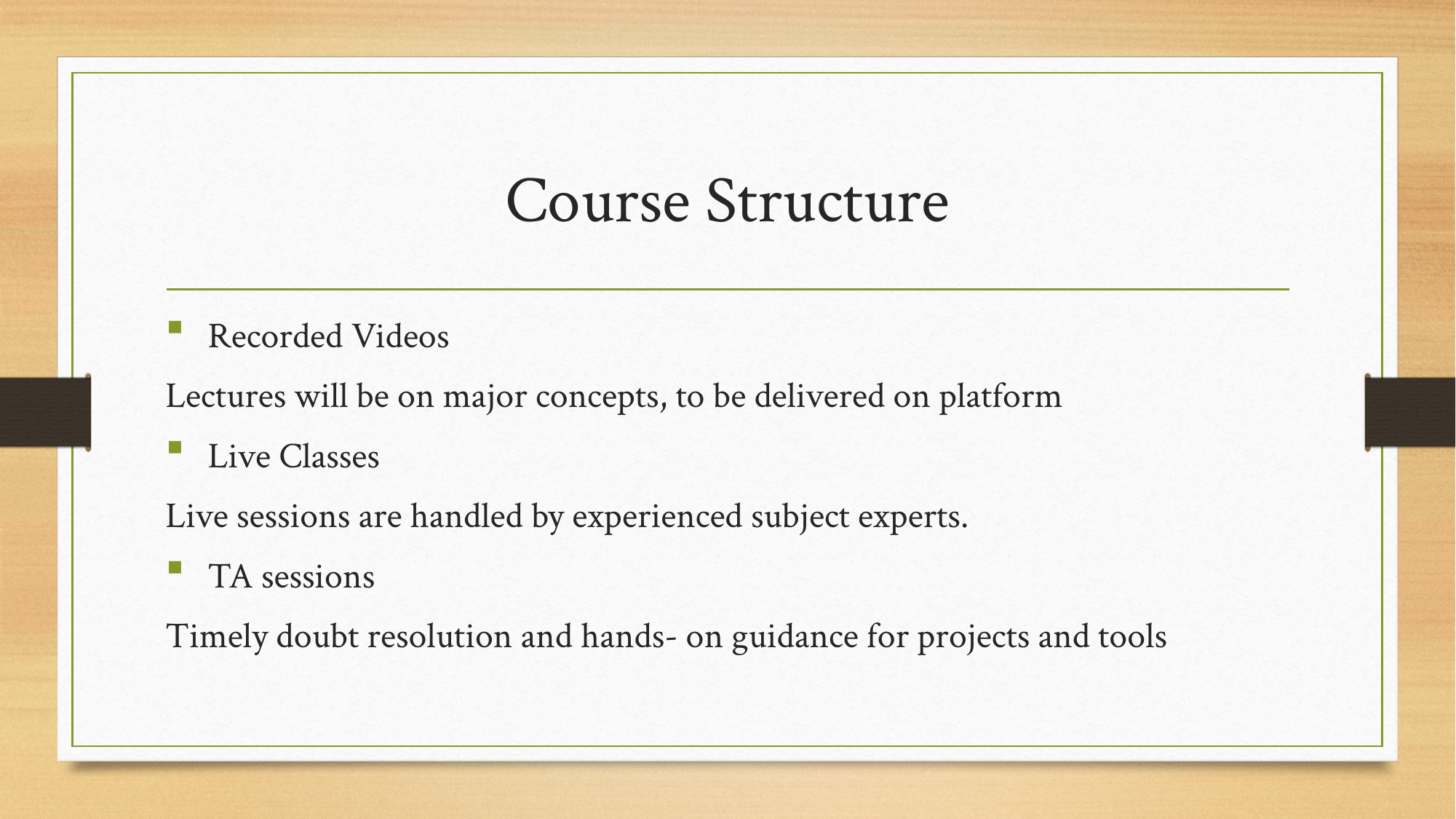

# Course Structure
 Recorded Videos
Lectures will be on major concepts, to be delivered on platform
 Live Classes
Live sessions are handled by experienced subject experts.
 TA sessions
Timely doubt resolution and hands- on guidance for projects and tools